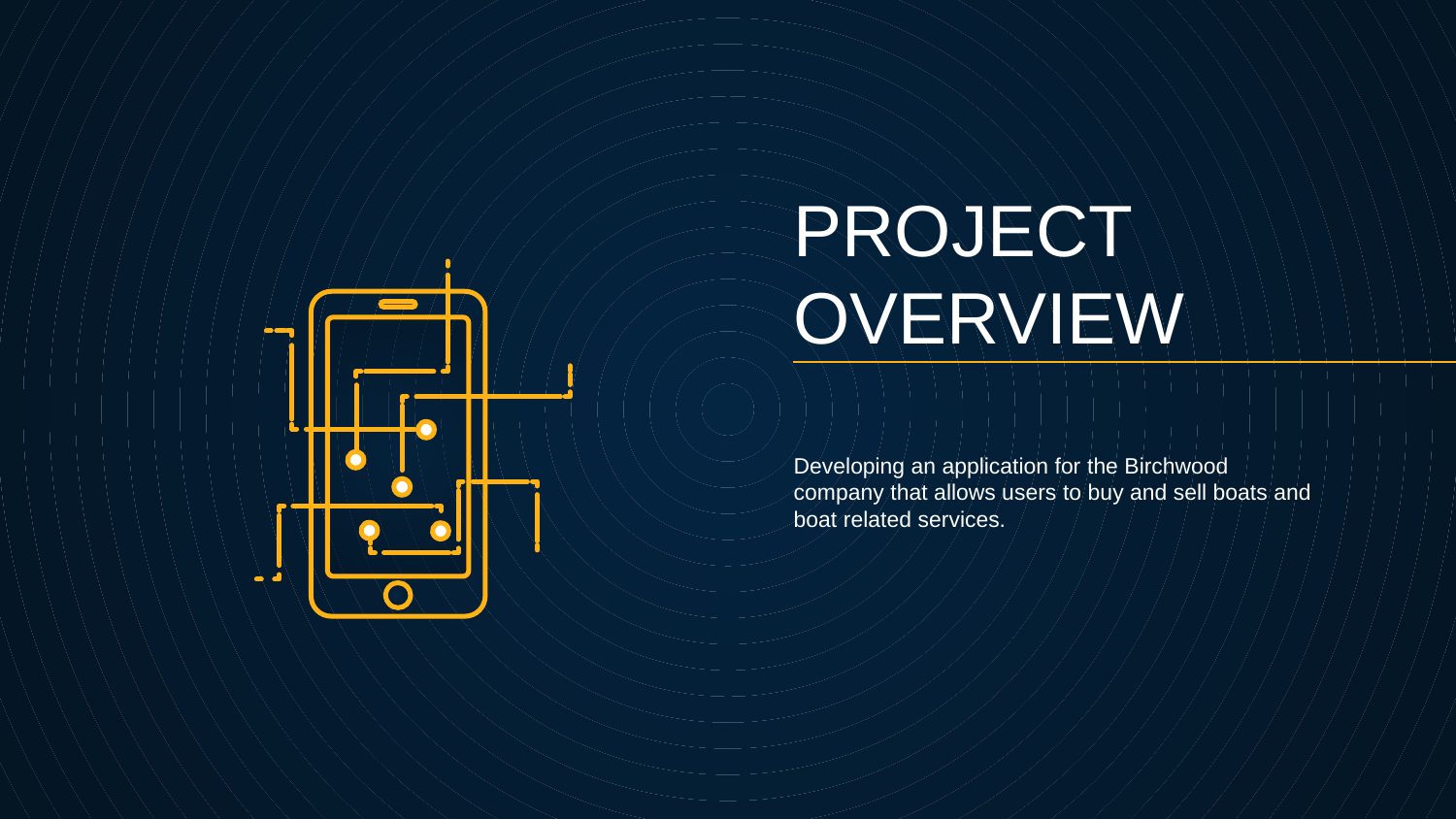

# PROJECT OVERVIEW

Developing an application for the Birchwood company that allows users to buy and sell boats and boat related services.